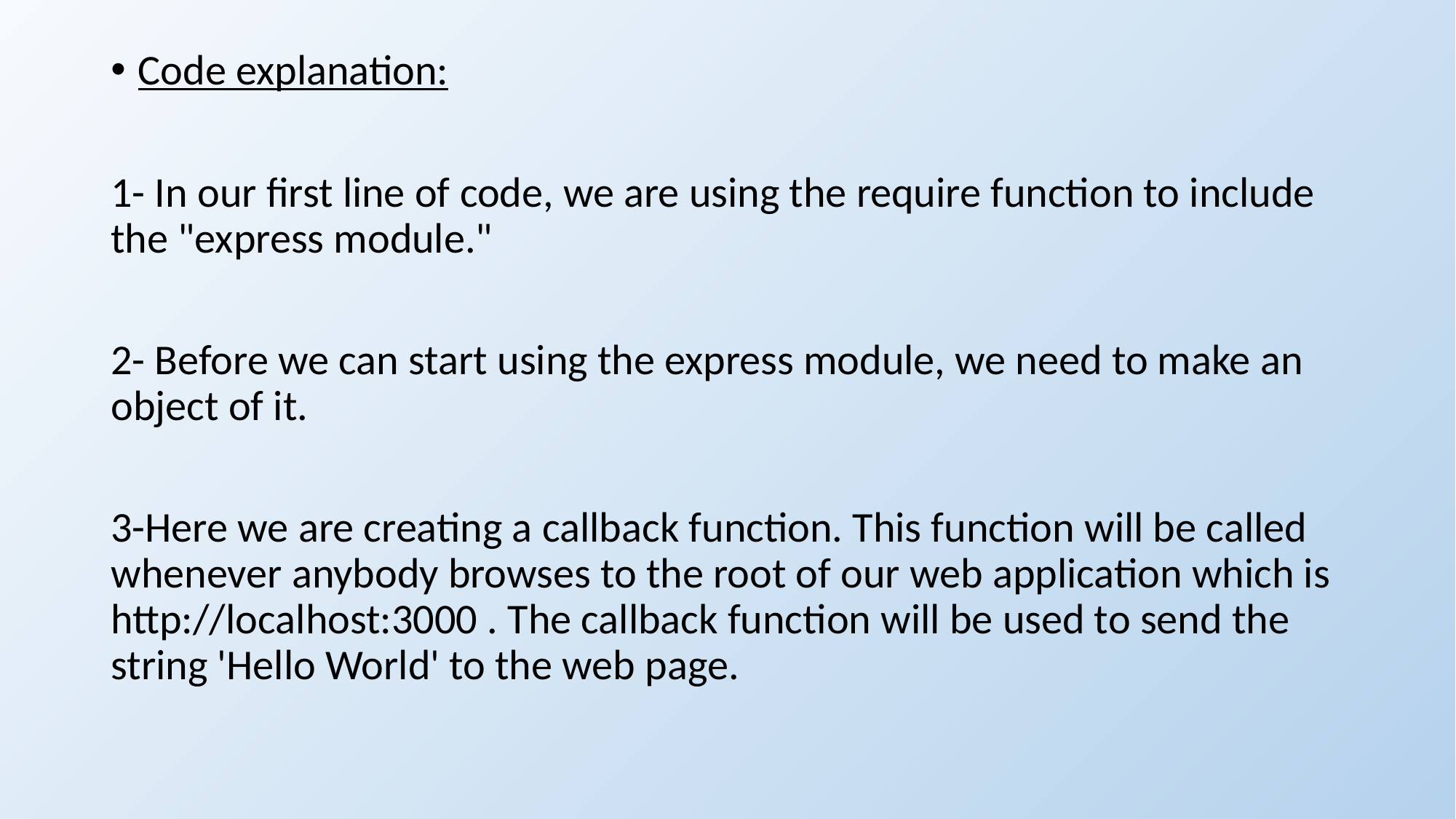

Code explanation:

1- In our first line of code, we are using the require function to include the "express module."

2- Before we can start using the express module, we need to make an object of it.

3-Here we are creating a callback function. This function will be called whenever anybody browses to the root of our web application which is http://localhost:3000 . The callback function will be used to send the string 'Hello World' to the web page.